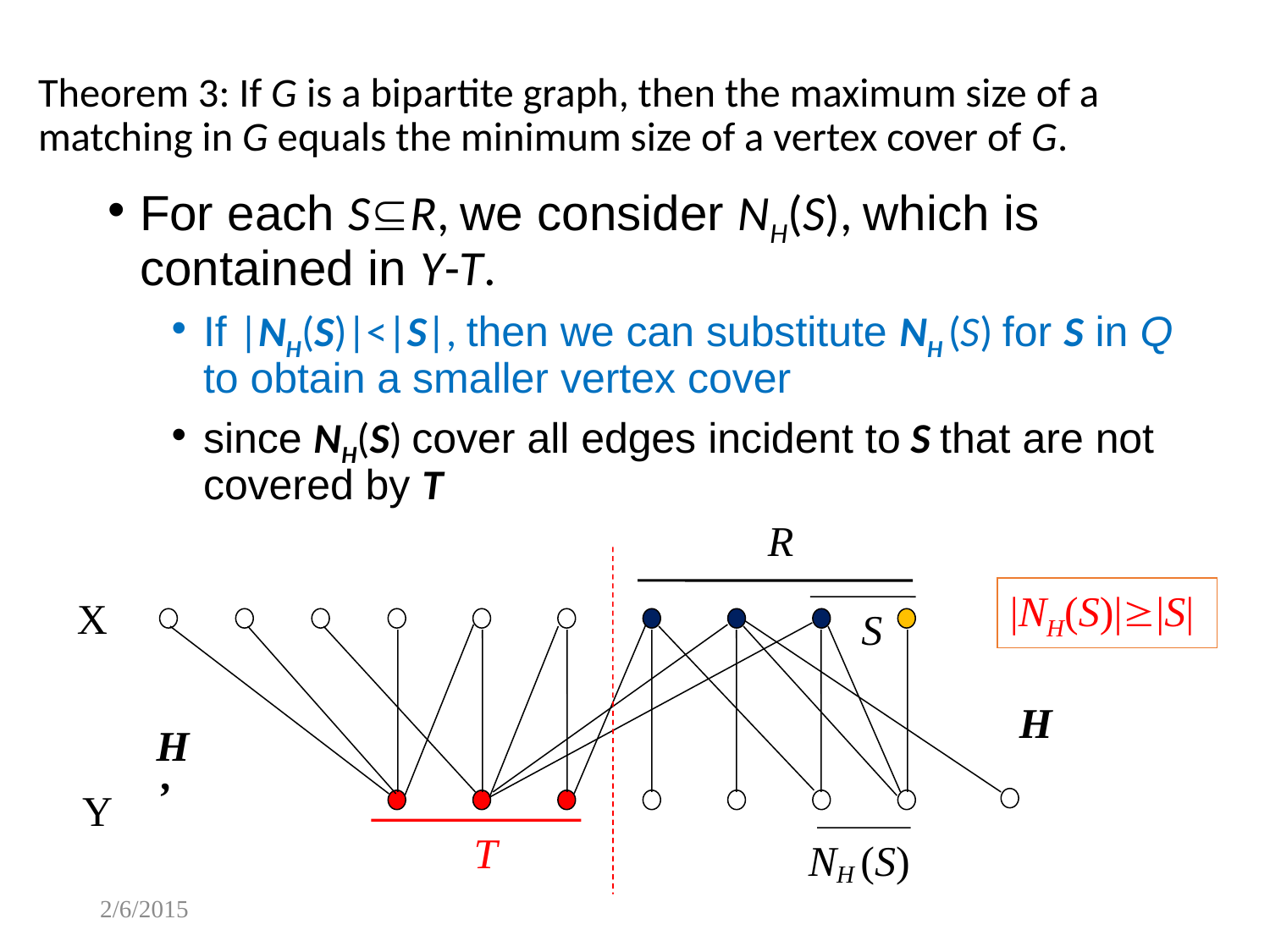

# Theorem 3: If G is a bipartite graph, then the maximum size of a matching in G equals the minimum size of a vertex cover of G.
For each S⊆R, we consider NH(S), which is contained in Y-T.
If |NH(S)|<|S|, then we can substitute NH (S) for S in Q to obtain a smaller vertex cover
since NH(S) cover all edges incident to S that are not covered by T
R

|NH(S)|≥|S|

X
S

H
H’
Y

T
NH (S)

2/6/2015